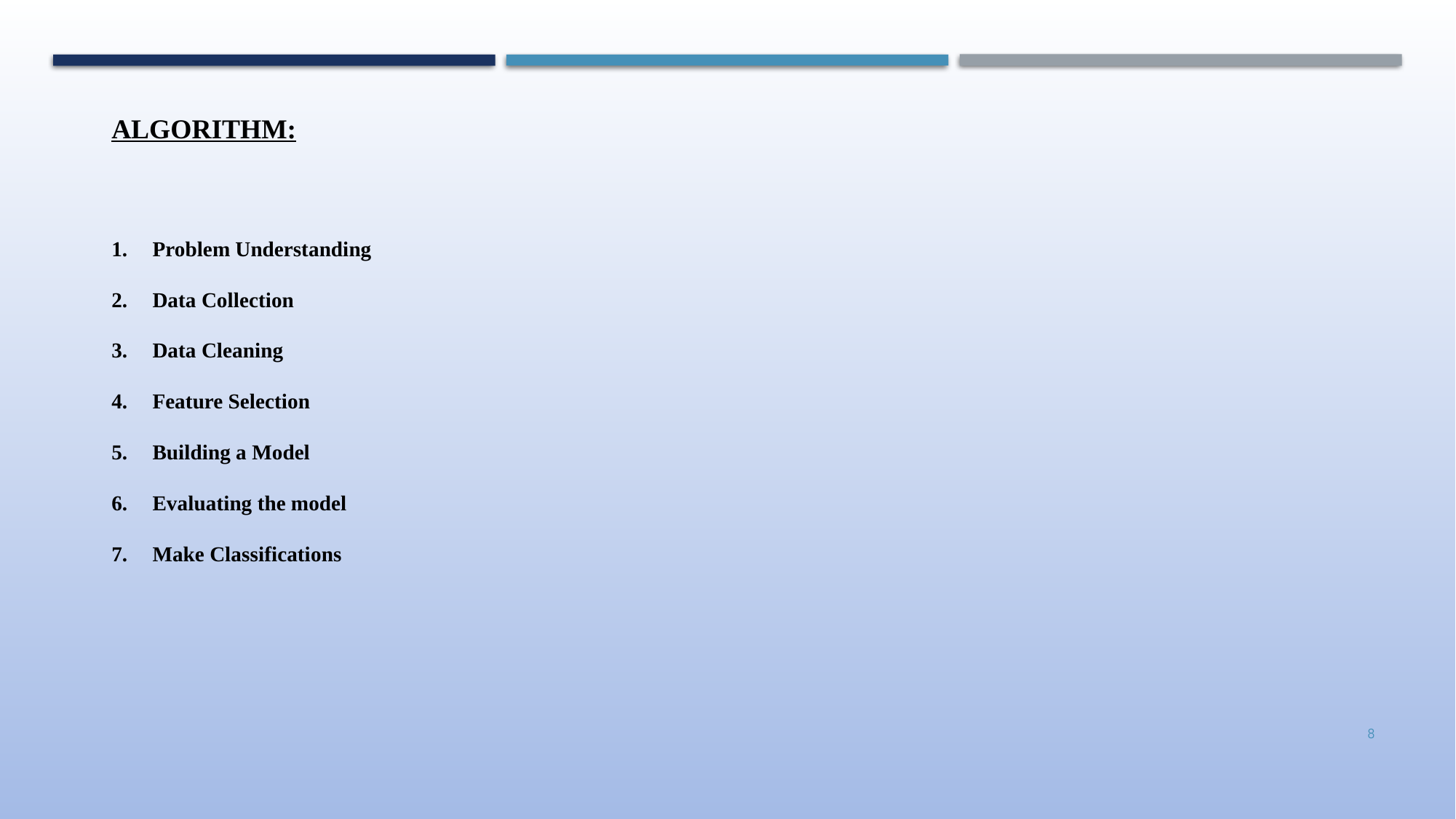

ALGORITHM:
Problem Understanding

Data Collection

Data Cleaning

Feature Selection

Building a Model

Evaluating the model

Make Classifications

8